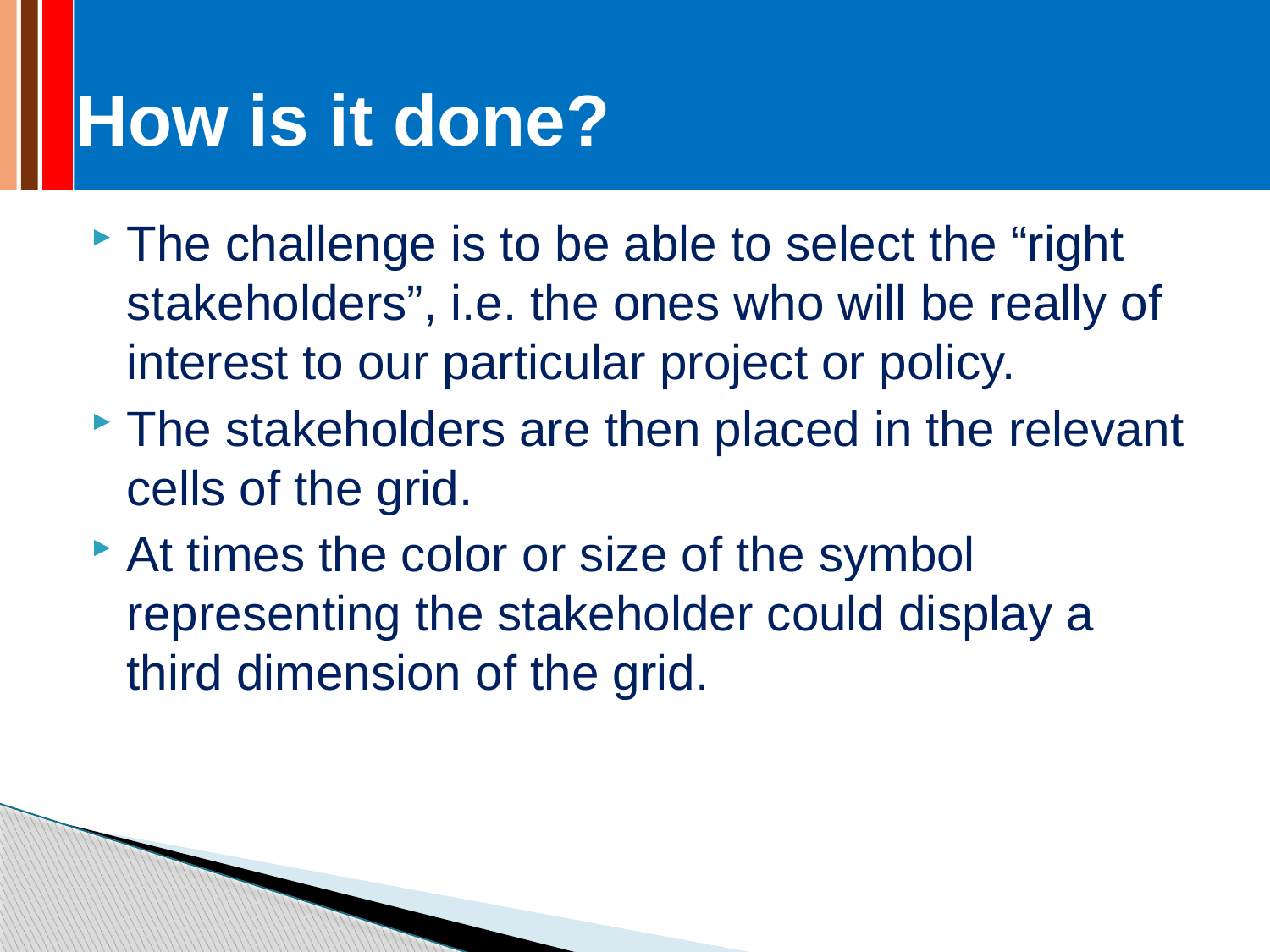

# How is it done?
The challenge is to be able to select the “right stakeholders”, i.e. the ones who will be really of interest to our particular project or policy.
The stakeholders are then placed in the relevant cells of the grid.
At times the color or size of the symbol representing the stakeholder could display a third dimension of the grid.